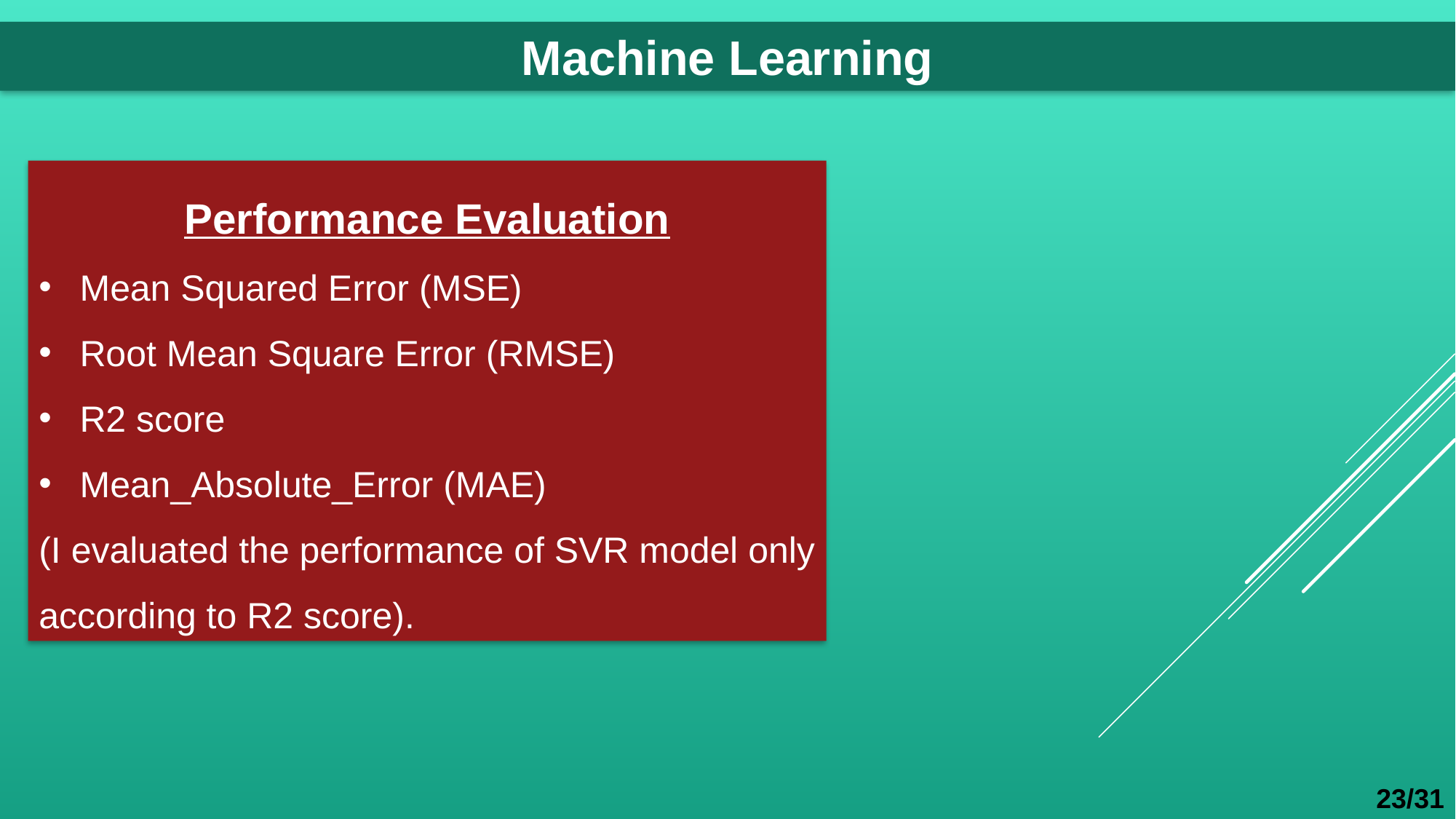

Machine Learning
Performance Evaluation
Mean Squared Error (MSE)
Root Mean Square Error (RMSE)
R2 score
Mean_Absolute_Error (MAE)
(I evaluated the performance of SVR model only according to R2 score).
23/31